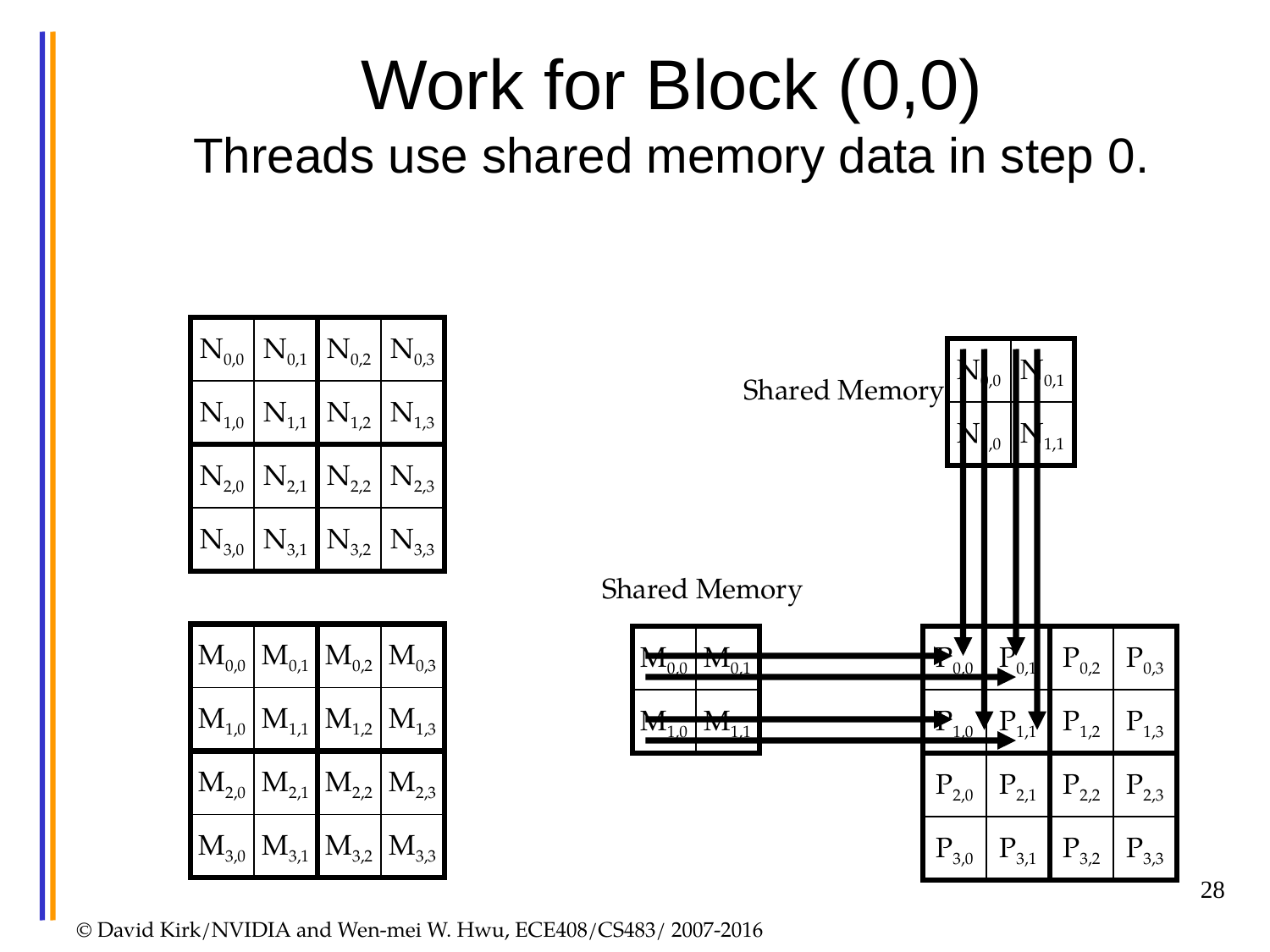

# Work for Block (0,0) Threads use shared memory data in step 0.
N0,0

N0,1
N0,2

N0,3
N0,0

N0,1

Shared Memory
N1,0

N1,1

N1,2

N1,3
N1,0

N1,1

N2,0

N2,1

N2,2

N2,3

N3,0

N3,1

N3,2

N3,3
Shared Memory
M0,0

M0,1
M0,2

M0,3
M0,0

M0,1
P0,0

P0,1
P0,2

P0,3

M1,0

M1,1

M1,2

M1,3
M1,0

M1,1
P1,0

P1,1

P1,2

P1,3

M2,0

M2,1

M2,2

M2,3

P2,0

P2,1

P2,2

P2,3

M3,0

M3,1

M3,2

M3,3

P3,0

P3,1

P3,2

P3,3
28
© David Kirk/NVIDIA and Wen-mei W. Hwu, ECE408/CS483/ 2007-2016